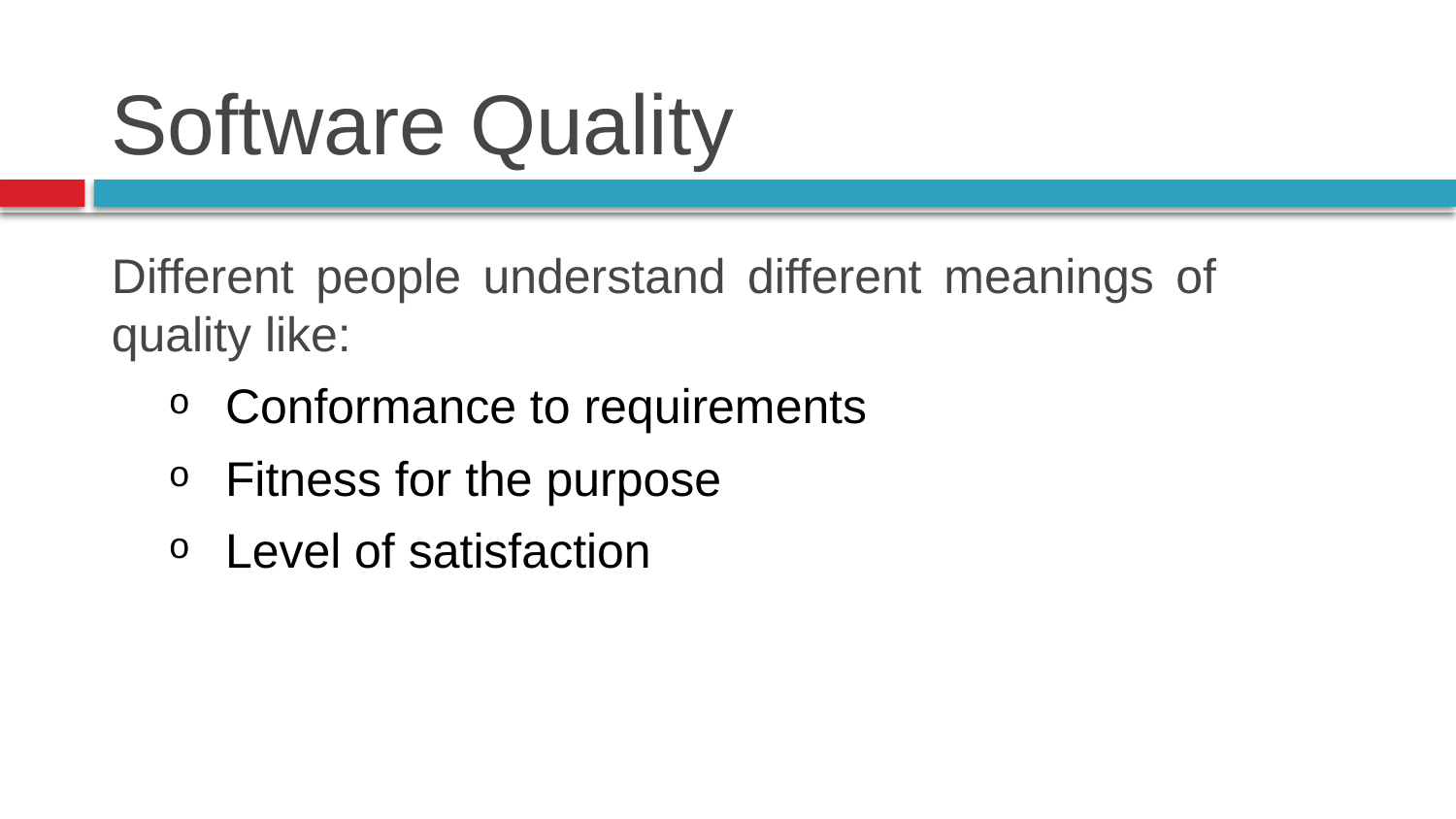

# Software Quality
Different people understand different meanings of quality like:
Conformance to requirements
Fitness for the purpose
Level of satisfaction